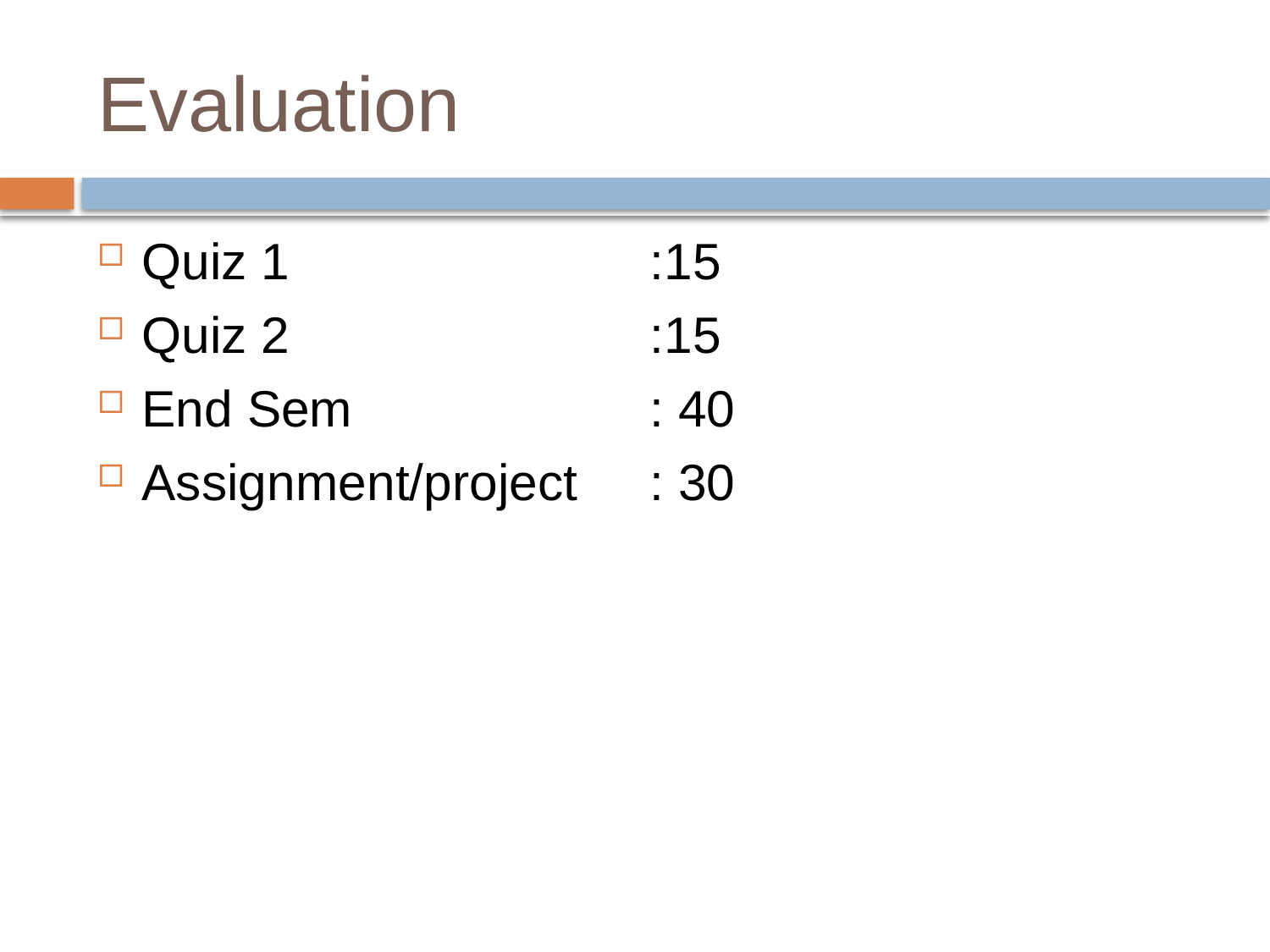

# Evaluation
Quiz 1 			:15
Quiz 2 			:15
End Sem 			: 40
Assignment/project  	: 30